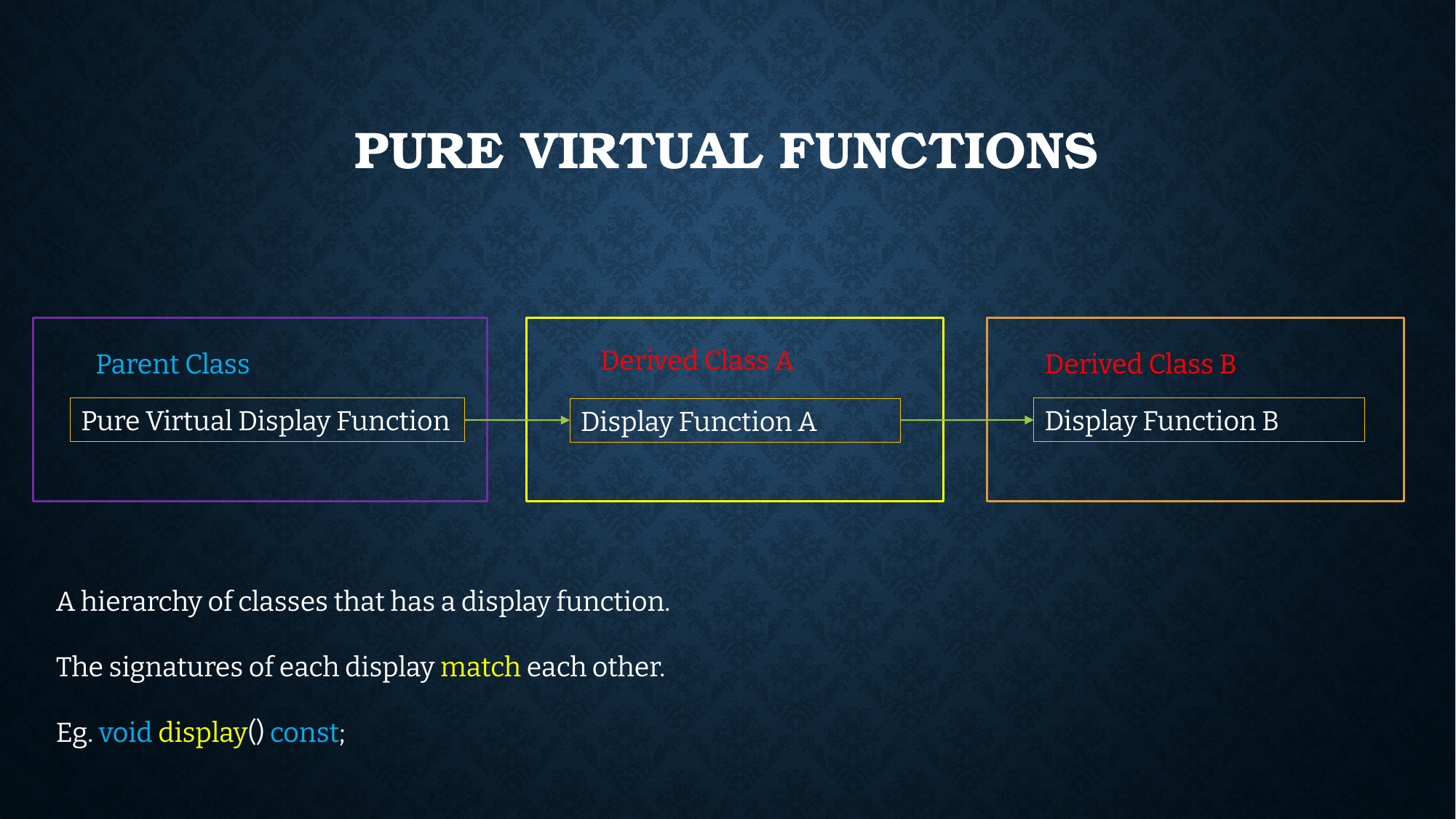

# Pure Virtual Functions

Derived Class A
Parent Class
Derived Class B
Pure Virtual Display Function
Display Function B
Display Function A
A hierarchy of classes that has a display function.

The signatures of each display match each other.

Eg. void display() const;